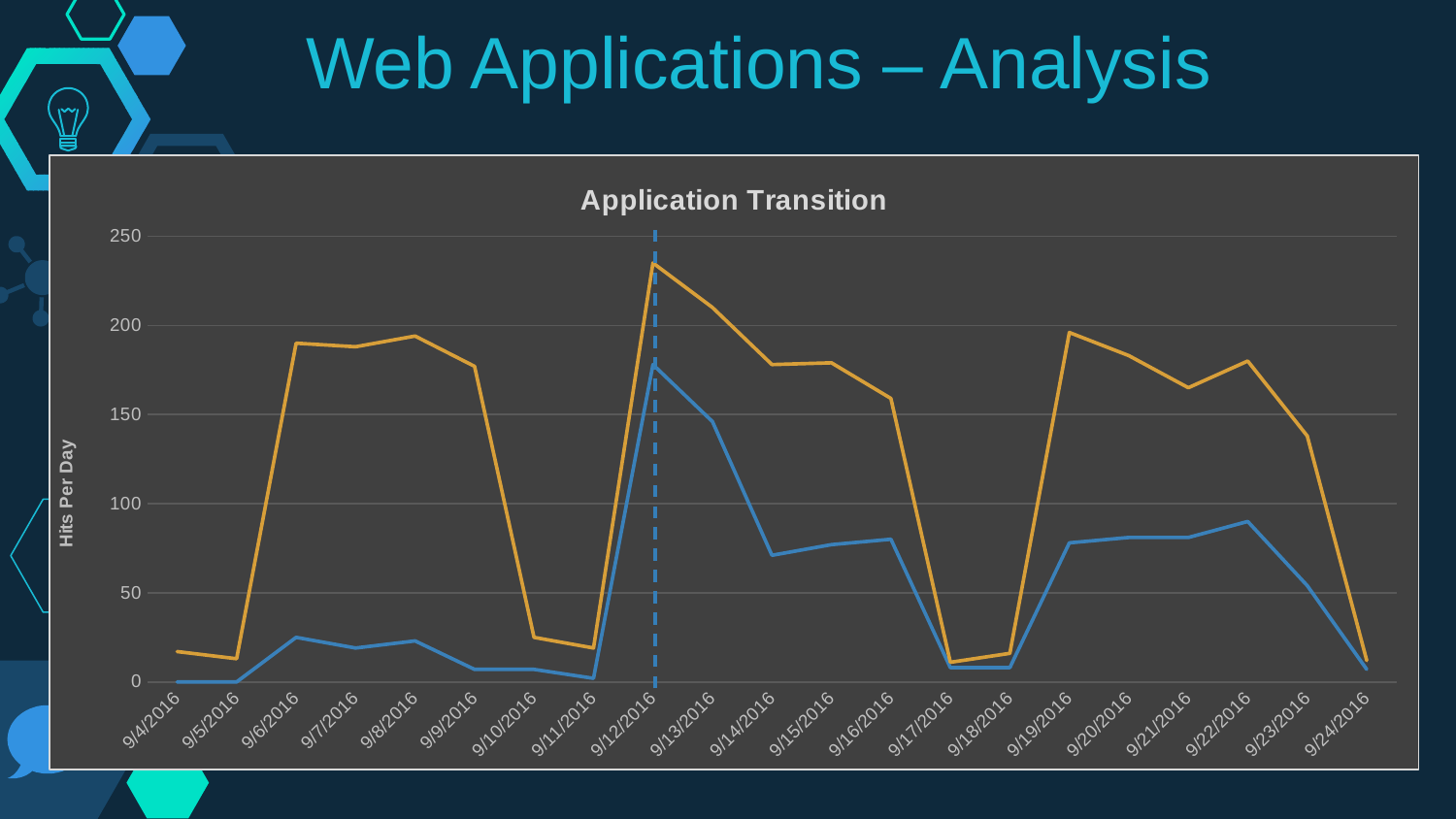

# Web Applications – Analysis

### Chart: Application Transition

| Category |  |  |
|---|---|---|
| 42617 | 0.0 | 17.0 |
| 42618 | 0.0 | 13.0 |
| 42619 | 25.0 | 190.0 |
| 42620 | 19.0 | 188.0 |
| 42621 | 23.0 | 194.0 |
| 42622 | 7.0 | 177.0 |
| 42623 | 7.0 | 25.0 |
| 42624 | 2.0 | 19.0 |
| 42625 | 178.0 | 235.0 |
| 42626 | 146.0 | 210.0 |
| 42627 | 71.0 | 178.0 |
| 42628 | 77.0 | 179.0 |
| 42629 | 80.0 | 159.0 |
| 42630 | 8.0 | 11.0 |
| 42631 | 8.0 | 16.0 |
| 42632 | 78.0 | 196.0 |
| 42633 | 81.0 | 183.0 |
| 42634 | 81.0 | 165.0 |
| 42635 | 90.0 | 180.0 |
| 42636 | 54.0 | 138.0 |
| 42637 | 7.0 | 12.0 |
2